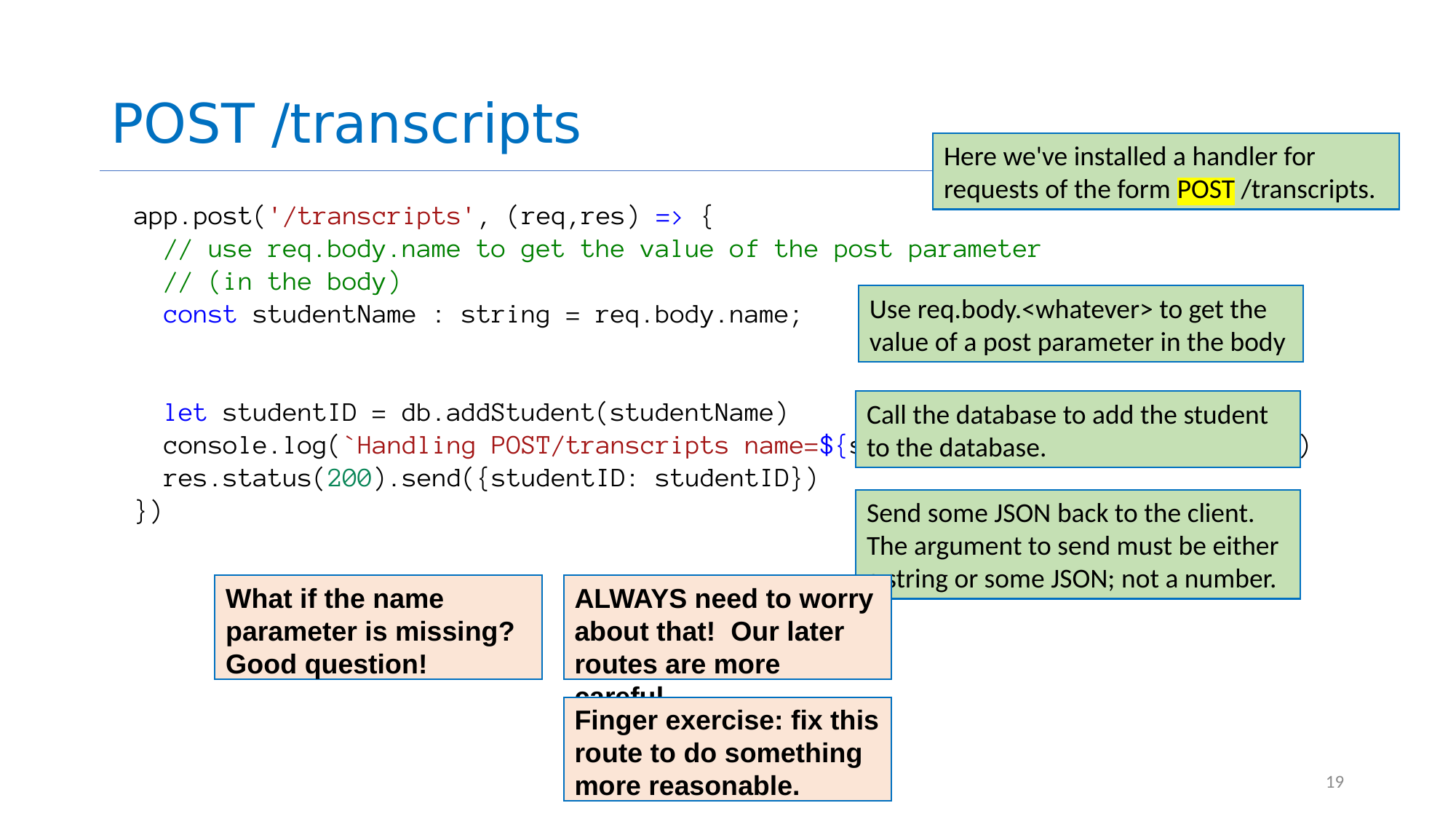

# POST /transcripts
Here we've installed a handler for requests of the form POST /transcripts.
app.post('/transcripts', (req,res) => {
  // use req.body.name to get the value of the post parameter
  // (in the body)
  const studentName : string = req.body.name;

  let studentID = db.addStudent(studentName)
  console.log(`Handling POST/transcripts name=${studentName}, id=${studentID}`)
  res.status(200).send({studentID: studentID})
})
Use req.body.<whatever> to get the value of a post parameter in the body
Call the database to add the student to the database.
Send some JSON back to the client.  The argument to send must be either a string or some JSON; not a number.
What if the name parameter is missing?  Good question!
ALWAYS need to worry about that!  Our later routes are more careful...
Finger exercise: fix this route to do something more reasonable.
19